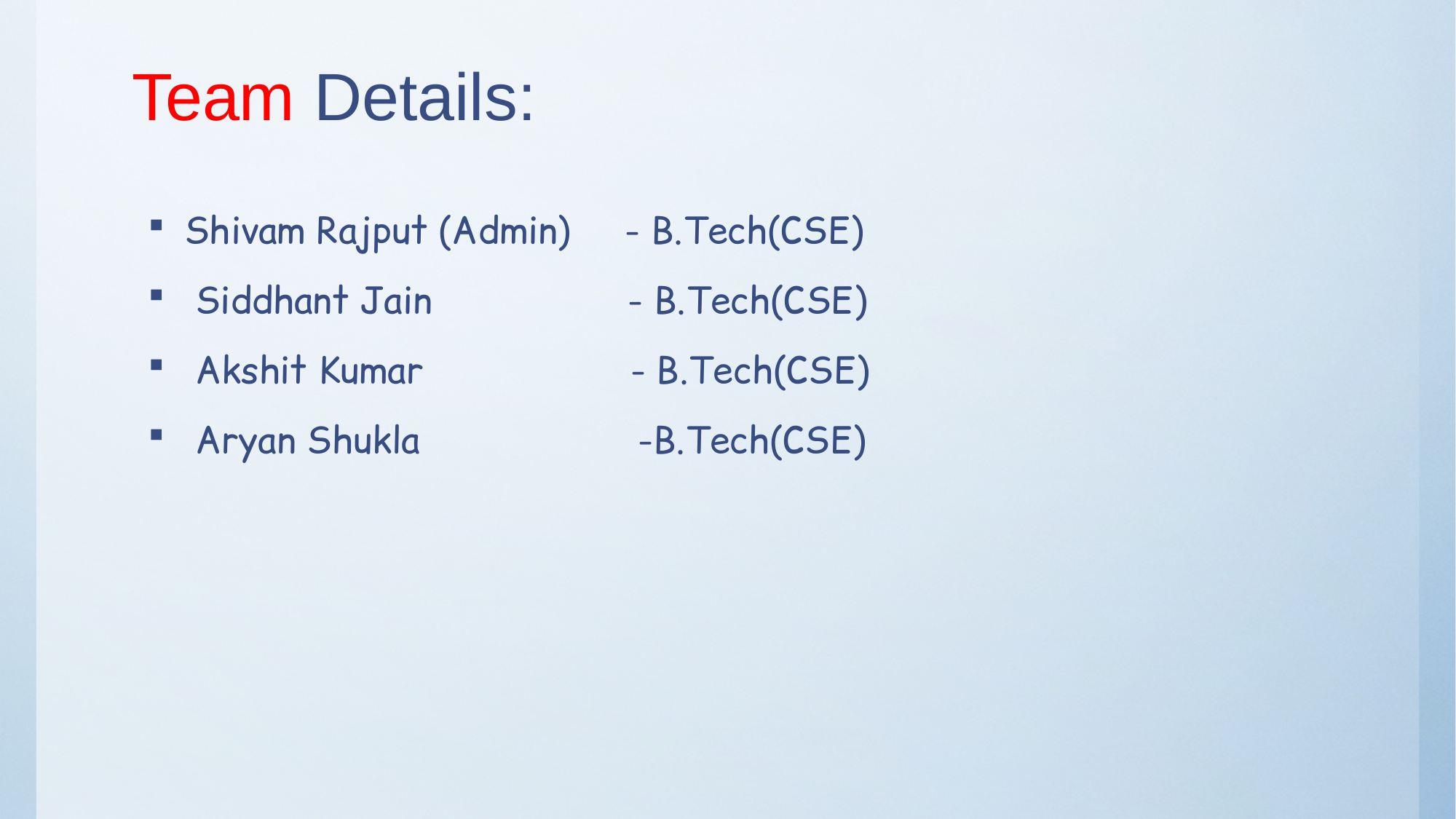

# Team Details:
Shivam Rajput (Admin)     - B.Tech(CSE)
 Siddhant Jain                  - B.Tech(CSE)
 Akshit Kumar                   - B.Tech(CSE)
 Aryan Shukla                    -B.Tech(CSE)